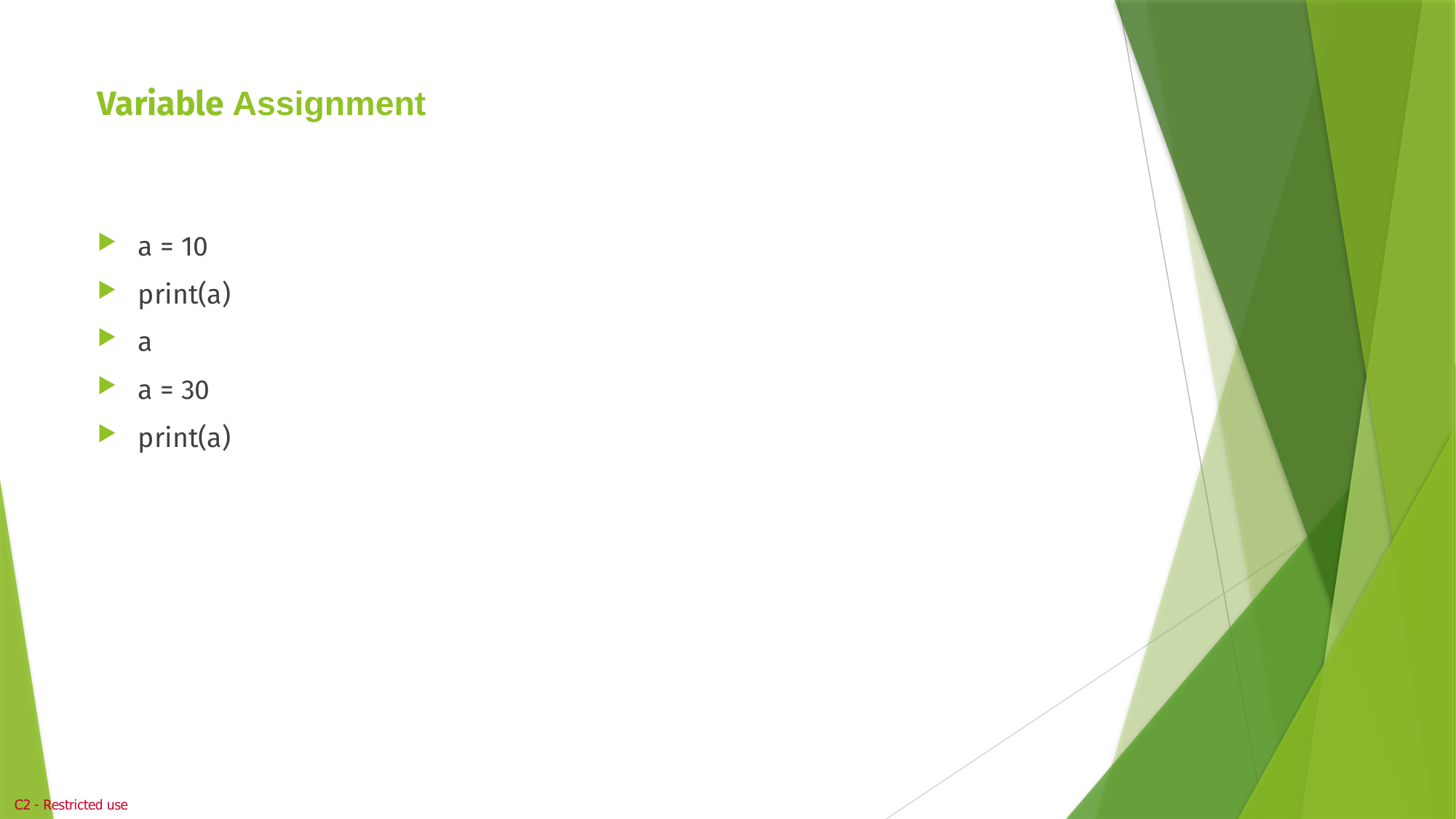

# Variable Assignment
a = 10
print(a)
a
a = 30
print(a)